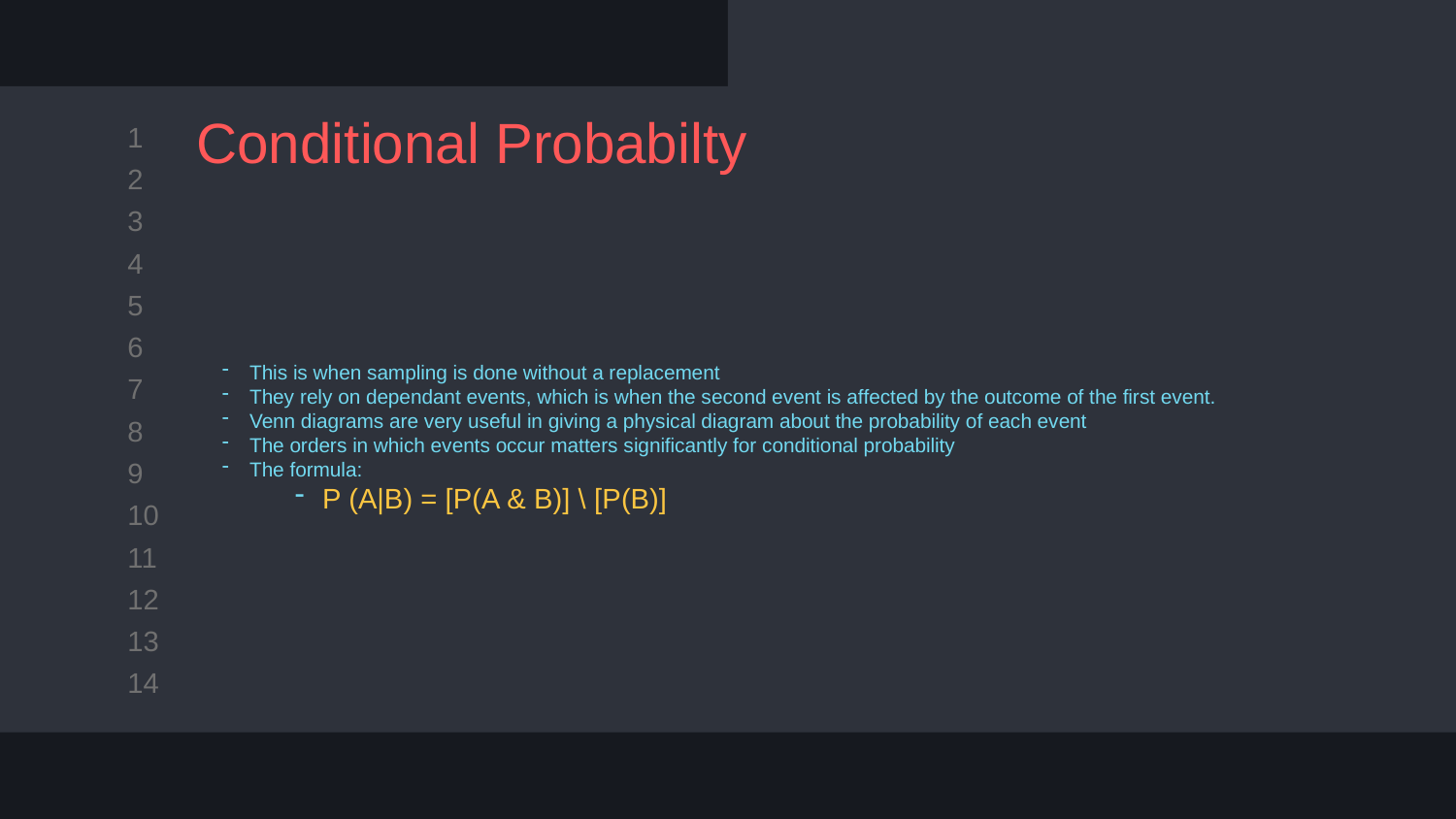

# Conditional Probabilty
This is when sampling is done without a replacement
They rely on dependant events, which is when the second event is affected by the outcome of the first event.
Venn diagrams are very useful in giving a physical diagram about the probability of each event
The orders in which events occur matters significantly for conditional probability
The formula:
P (A|B) = [P(A & B)] \ [P(B)]